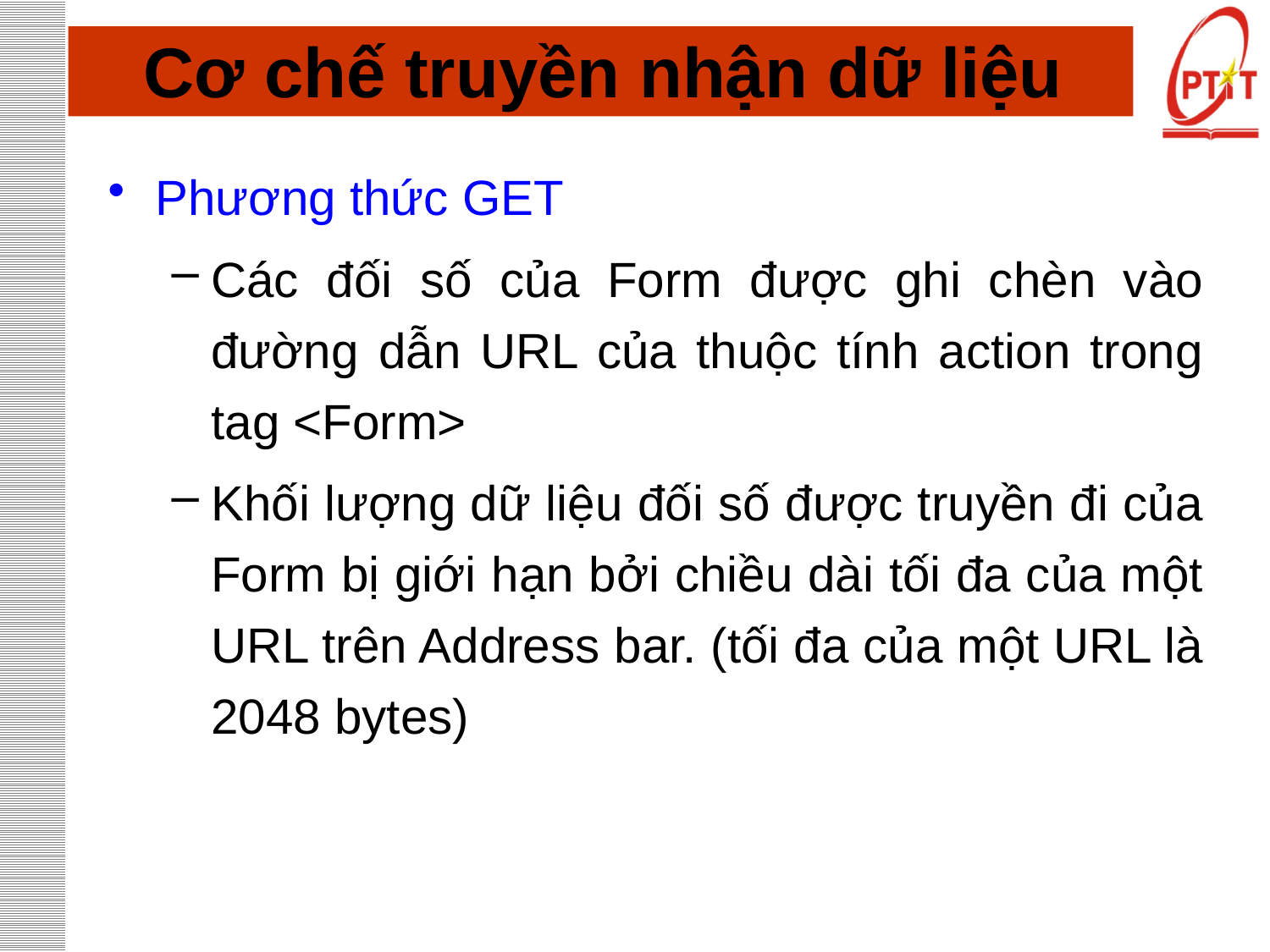

# Cơ chế truyền nhận dữ liệu
Phương thức GET
Các đối số của Form được ghi chèn vào đường dẫn URL của thuộc tính action trong tag <Form>
Khối lượng dữ liệu đối số được truyền đi của Form bị giới hạn bởi chiều dài tối đa của một URL trên Address bar. (tối đa của một URL là 2048 bytes)